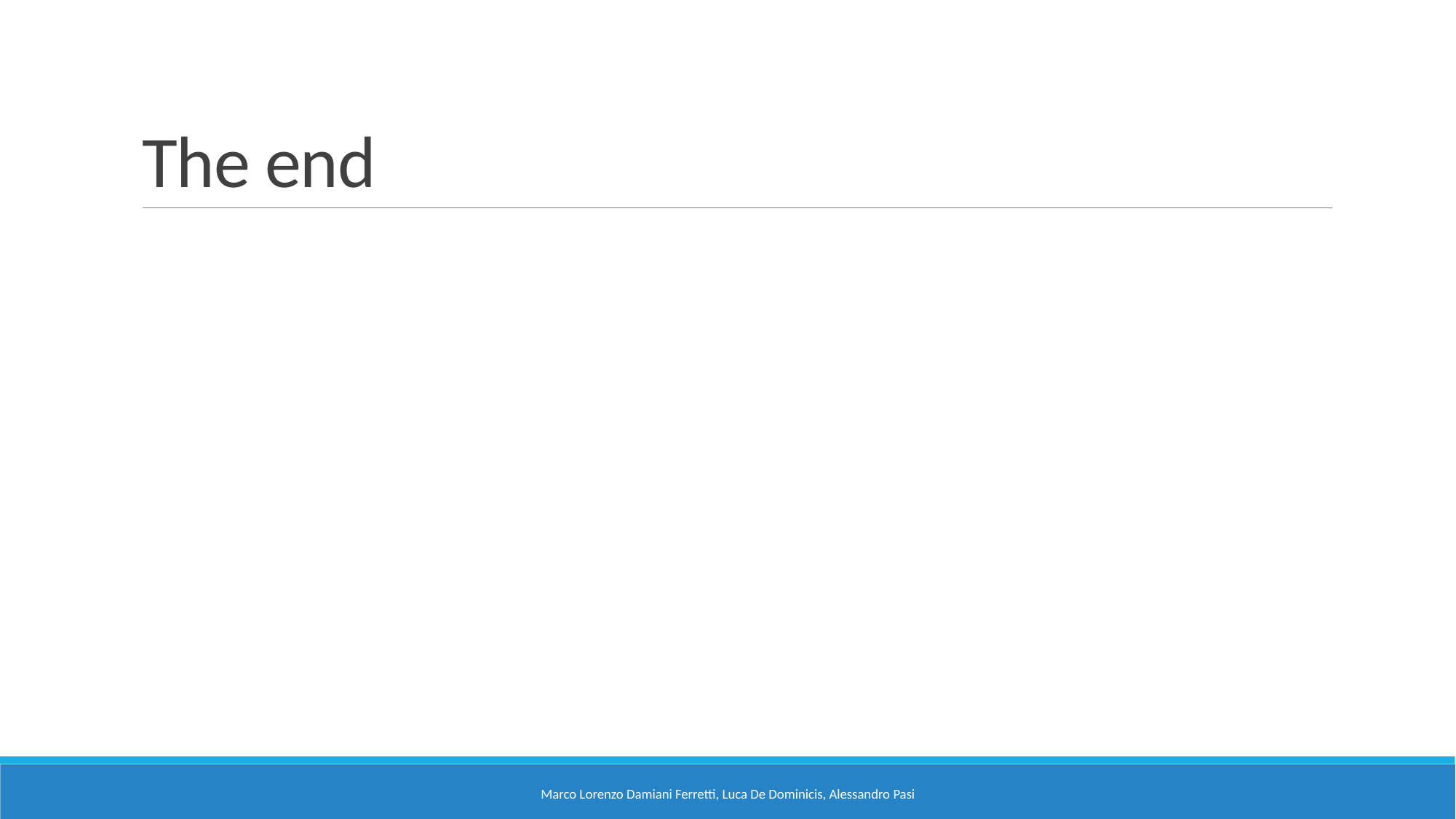

# The end
Marco Lorenzo Damiani Ferretti, Luca De Dominicis, Alessandro Pasi